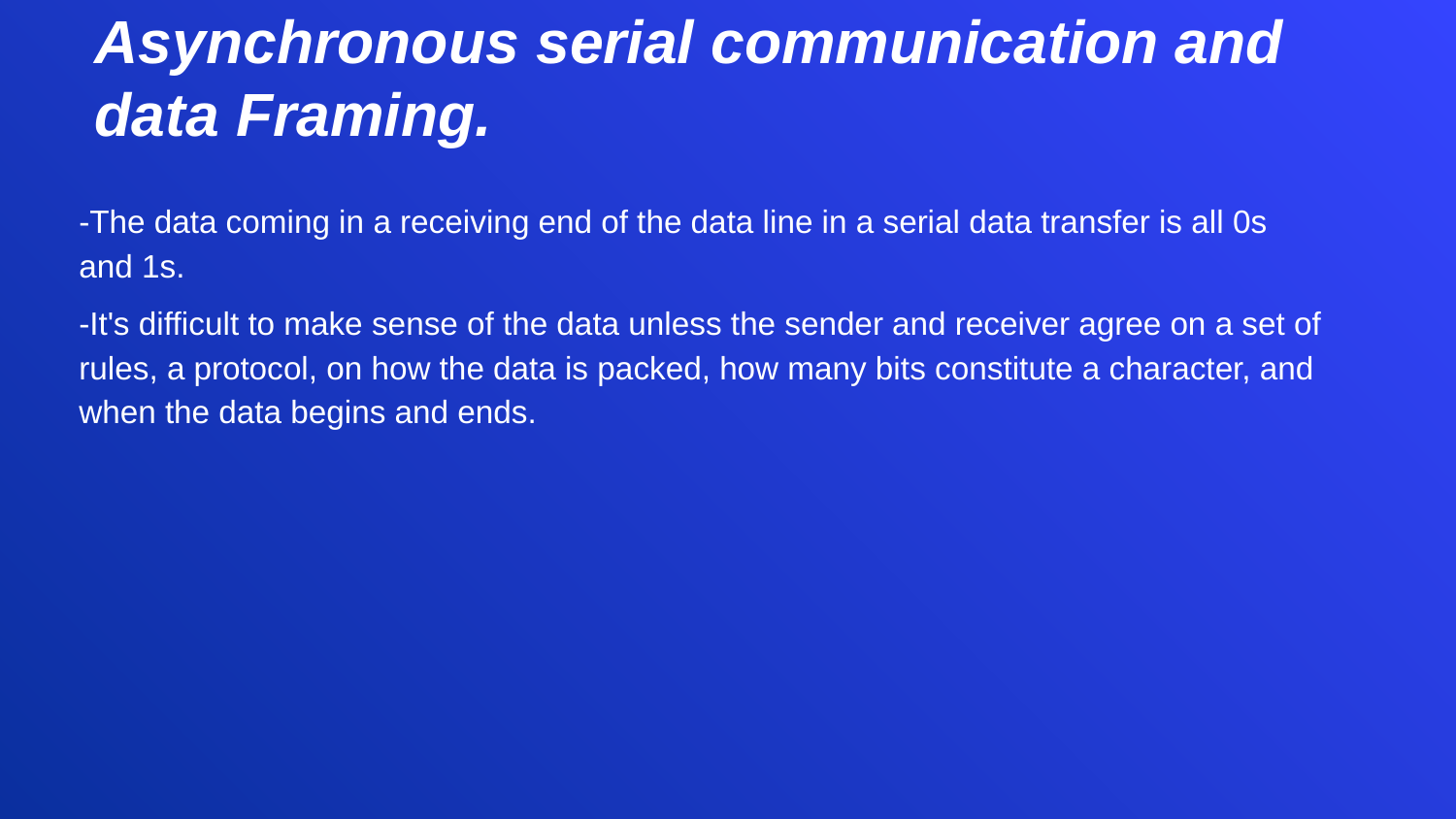

# Asynchronous serial communication and data Framing.
-The data coming in a receiving end of the data line in a serial data transfer is all 0s and 1s.
-It's difficult to make sense of the data unless the sender and receiver agree on a set of rules, a protocol, on how the data is packed, how many bits constitute a character, and when the data begins and ends.